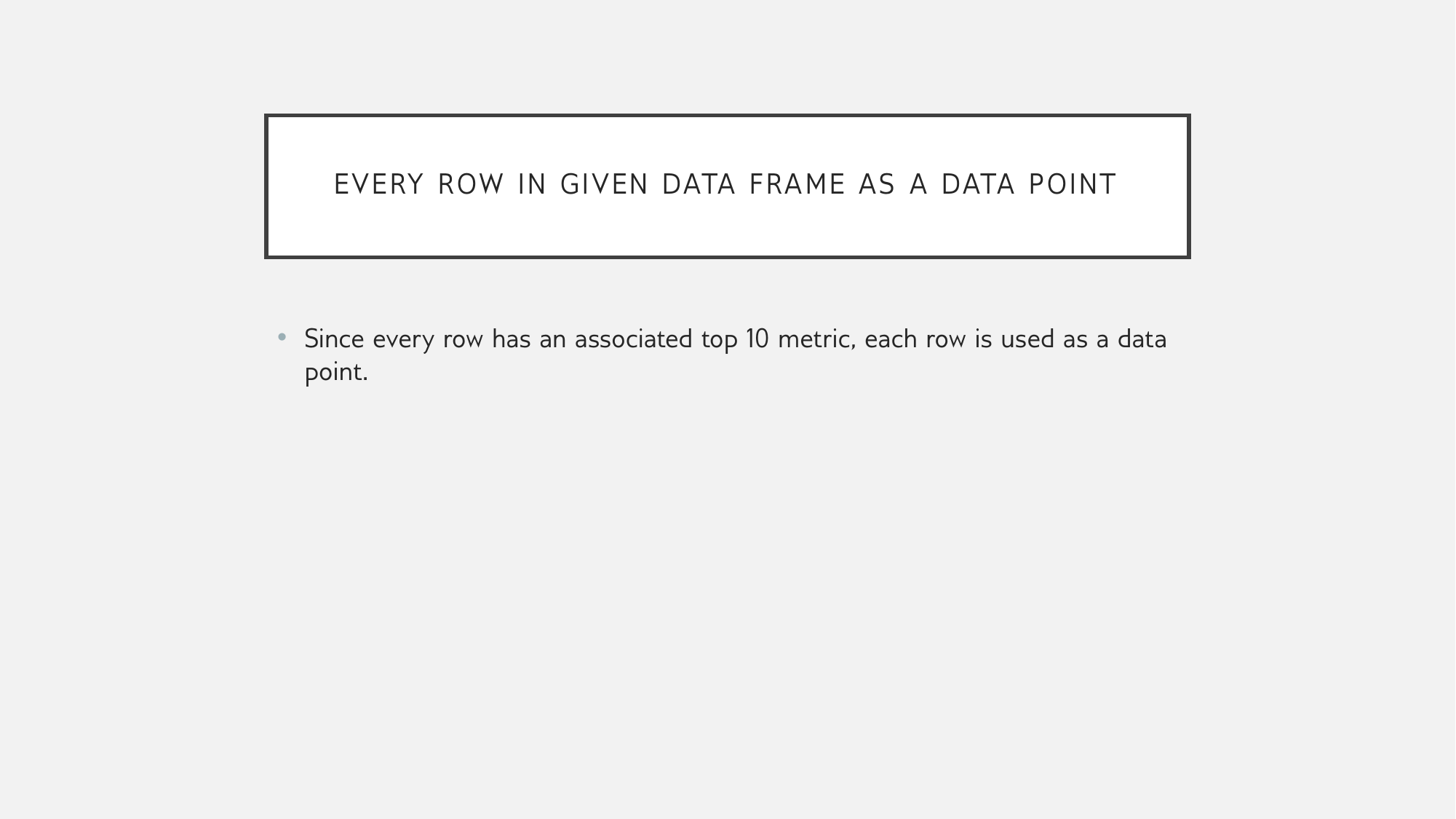

# Every row in given data frame as a data point
Since every row has an associated top 10 metric, each row is used as a data point.